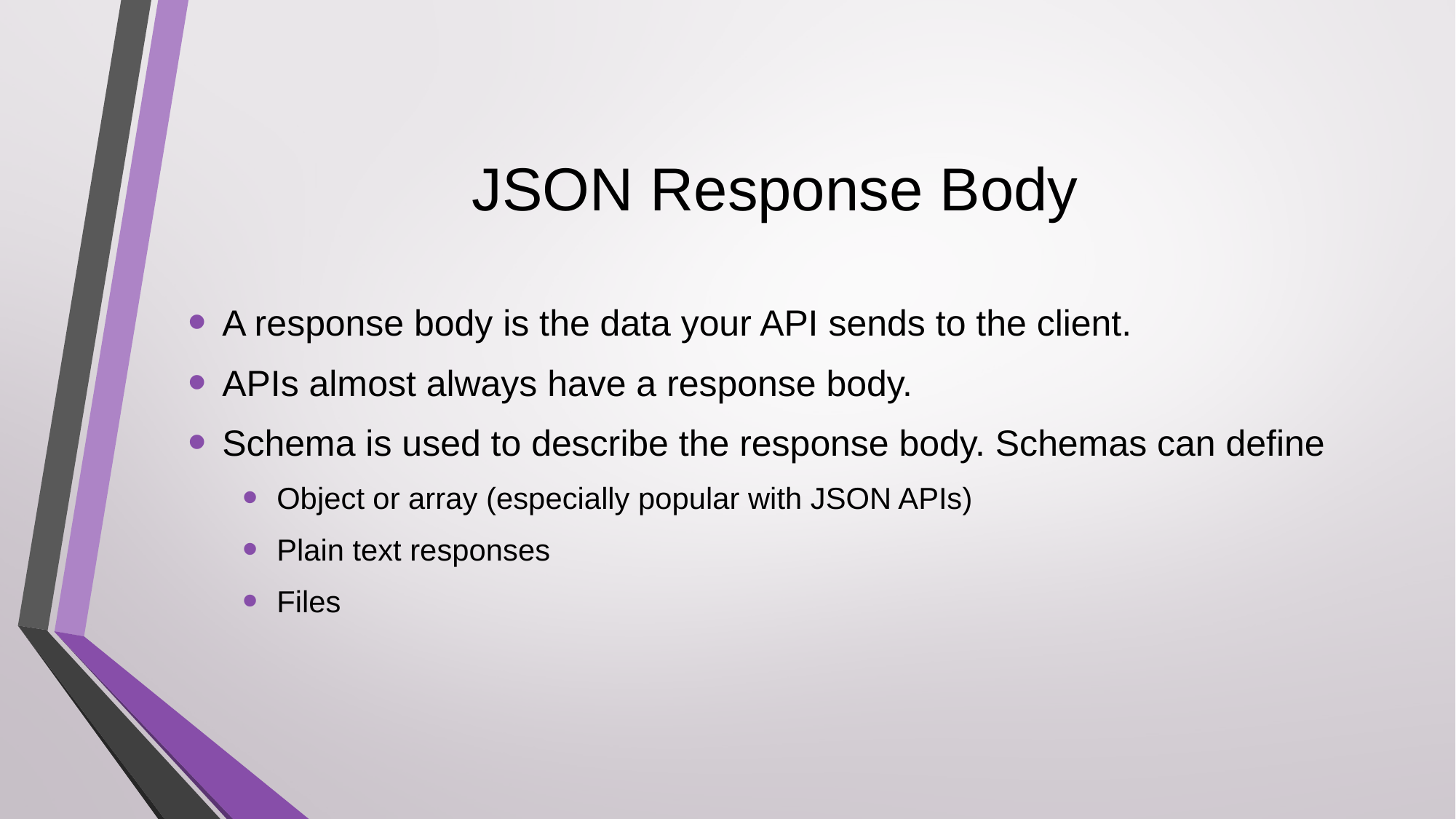

# JSON Response Body
A response body is the data your API sends to the client.
APIs almost always have a response body.
Schema is used to describe the response body. Schemas can define
Object or array (especially popular with JSON APIs)
Plain text responses
Files